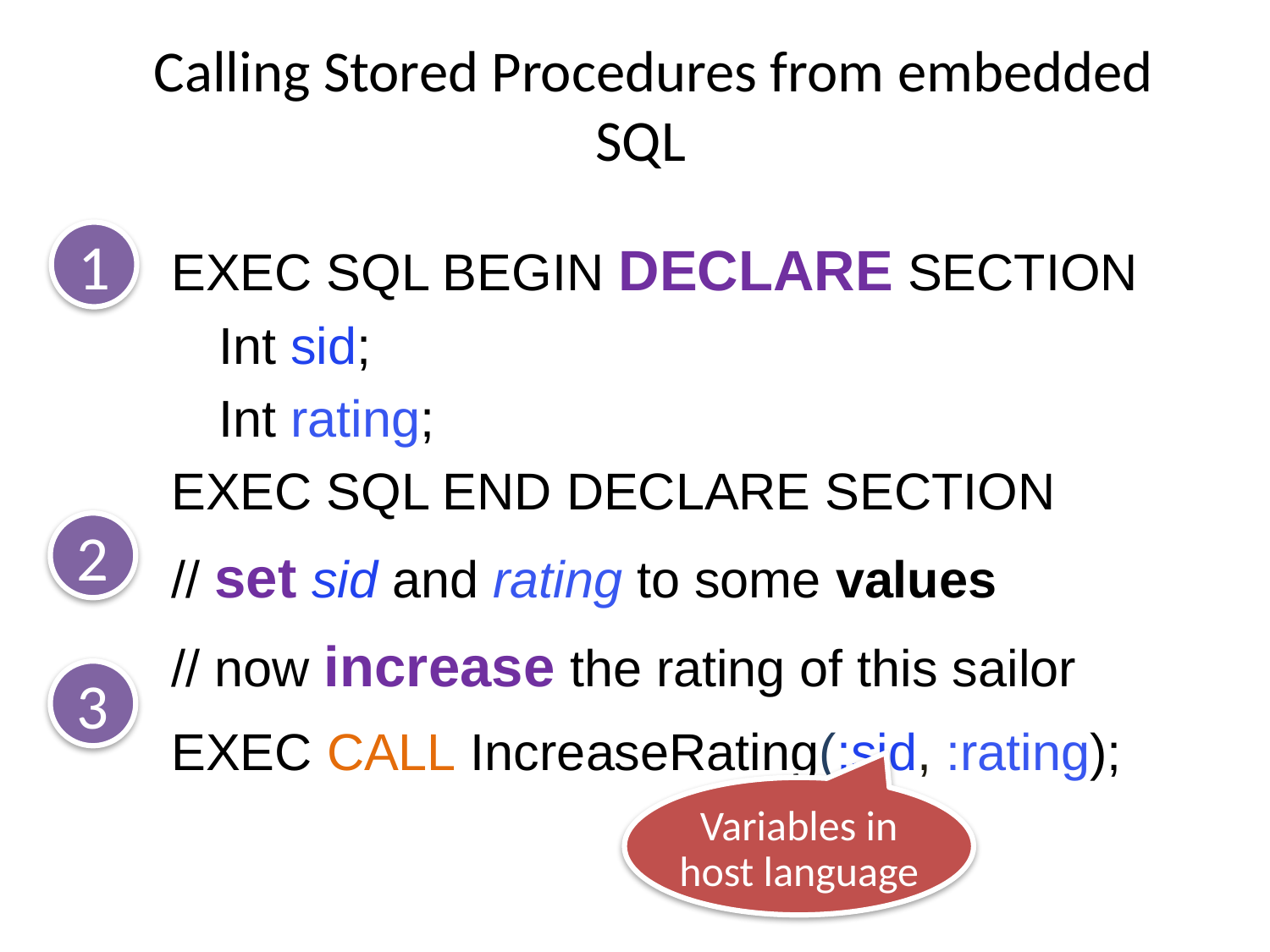

# Calling Stored Procedures from embedded SQL
1
EXEC SQL BEGIN DECLARE SECTION
	Int sid;
	Int rating;
EXEC SQL END DECLARE SECTION
// set sid and rating to some values
// now increase the rating of this sailor
EXEC CALL IncreaseRating(:sid, :rating);
2
3
Variables in host language